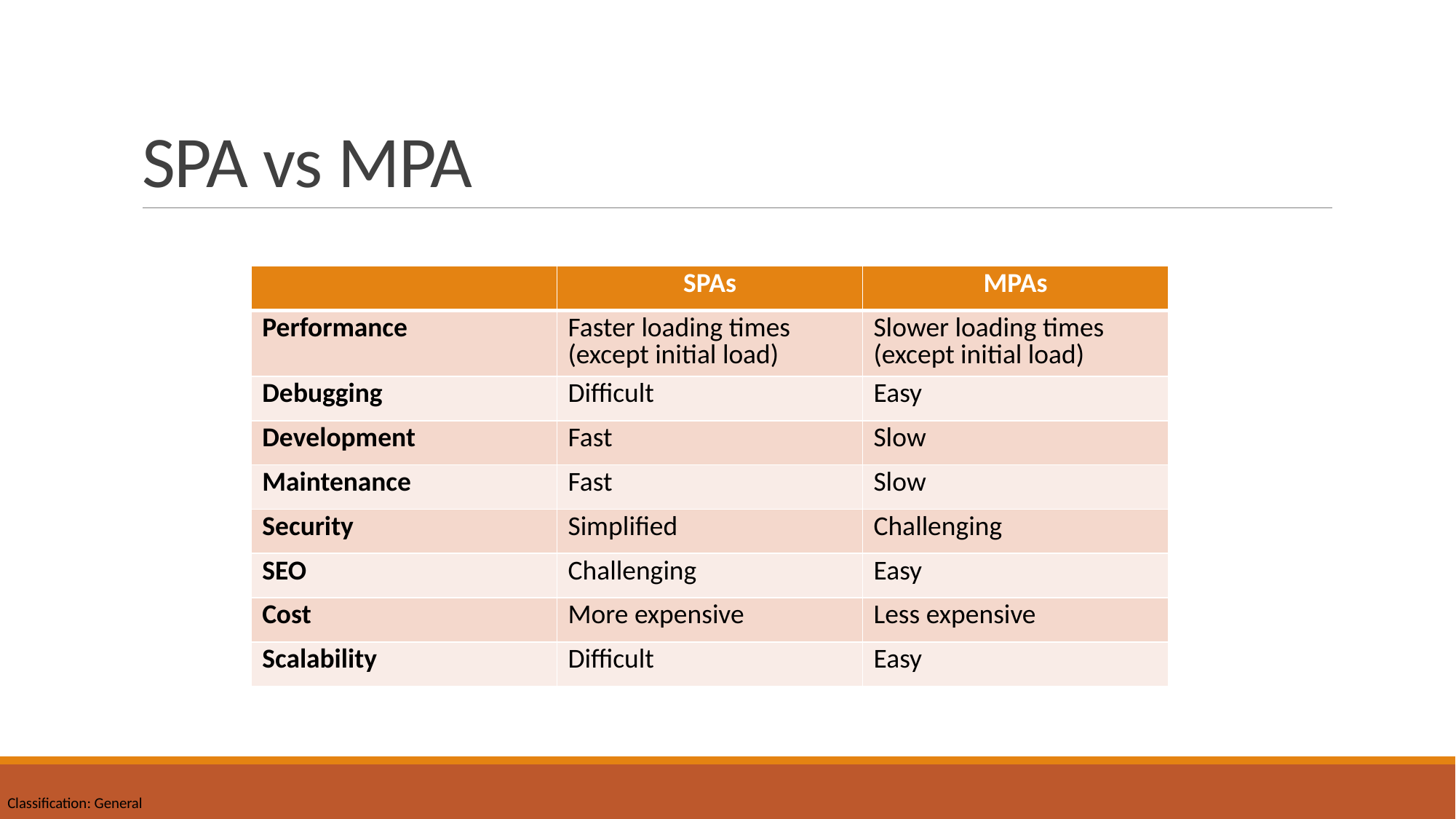

# SPA vs MPA
|  | SPAs | MPAs |
| --- | --- | --- |
| Performance | Faster loading times (except initial load) | Slower loading times (except initial load) |
| Debugging | Difficult | Easy |
| Development | Fast | Slow |
| Maintenance | Fast | Slow |
| Security | Simplified | Challenging |
| SEO | Challenging | Easy |
| Cost | More expensive | Less expensive |
| Scalability | Difficult | Easy |